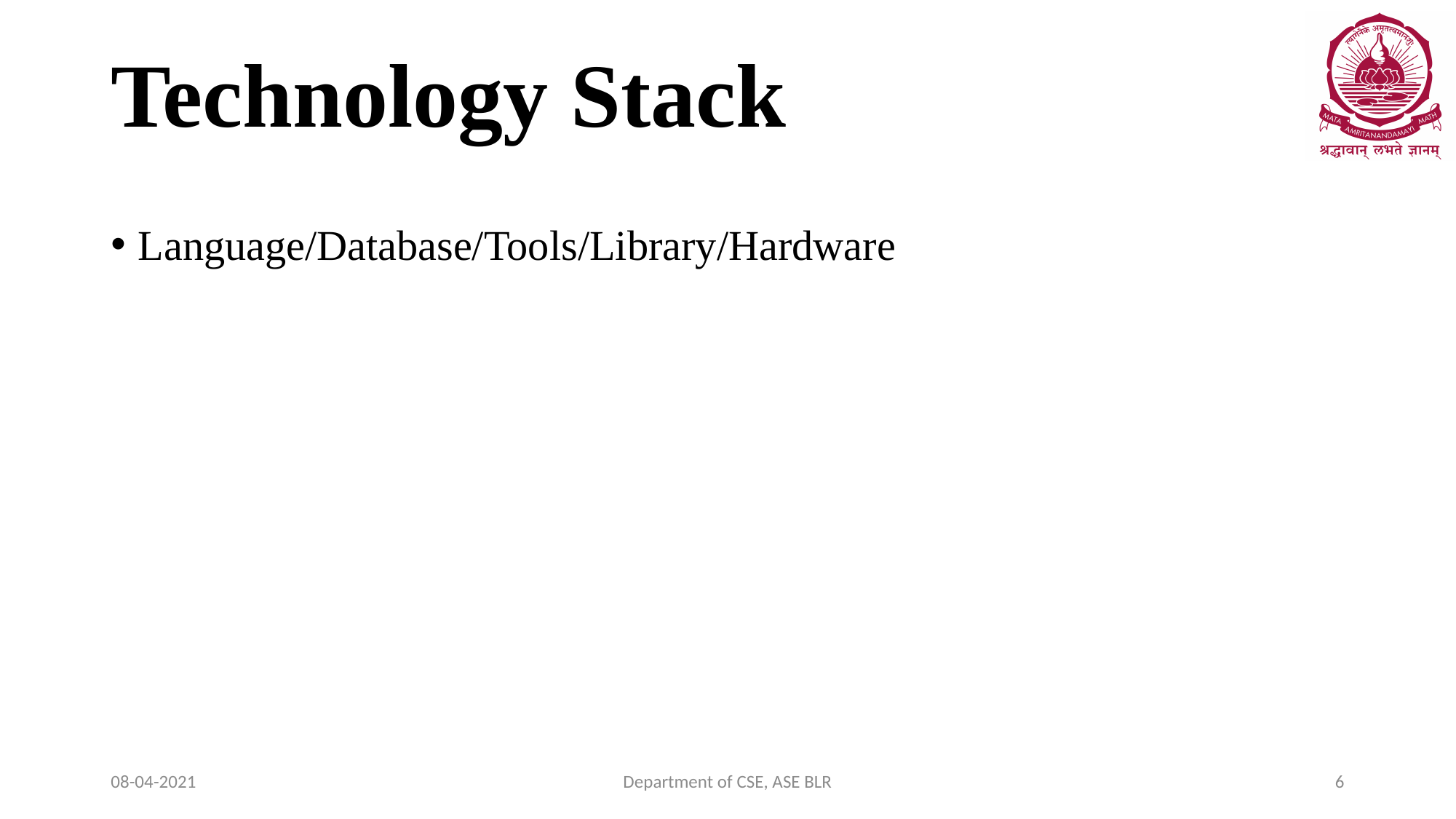

# Technology Stack
Language/Database/Tools/Library/Hardware
08-04-2021
Department of CSE, ASE BLR
6